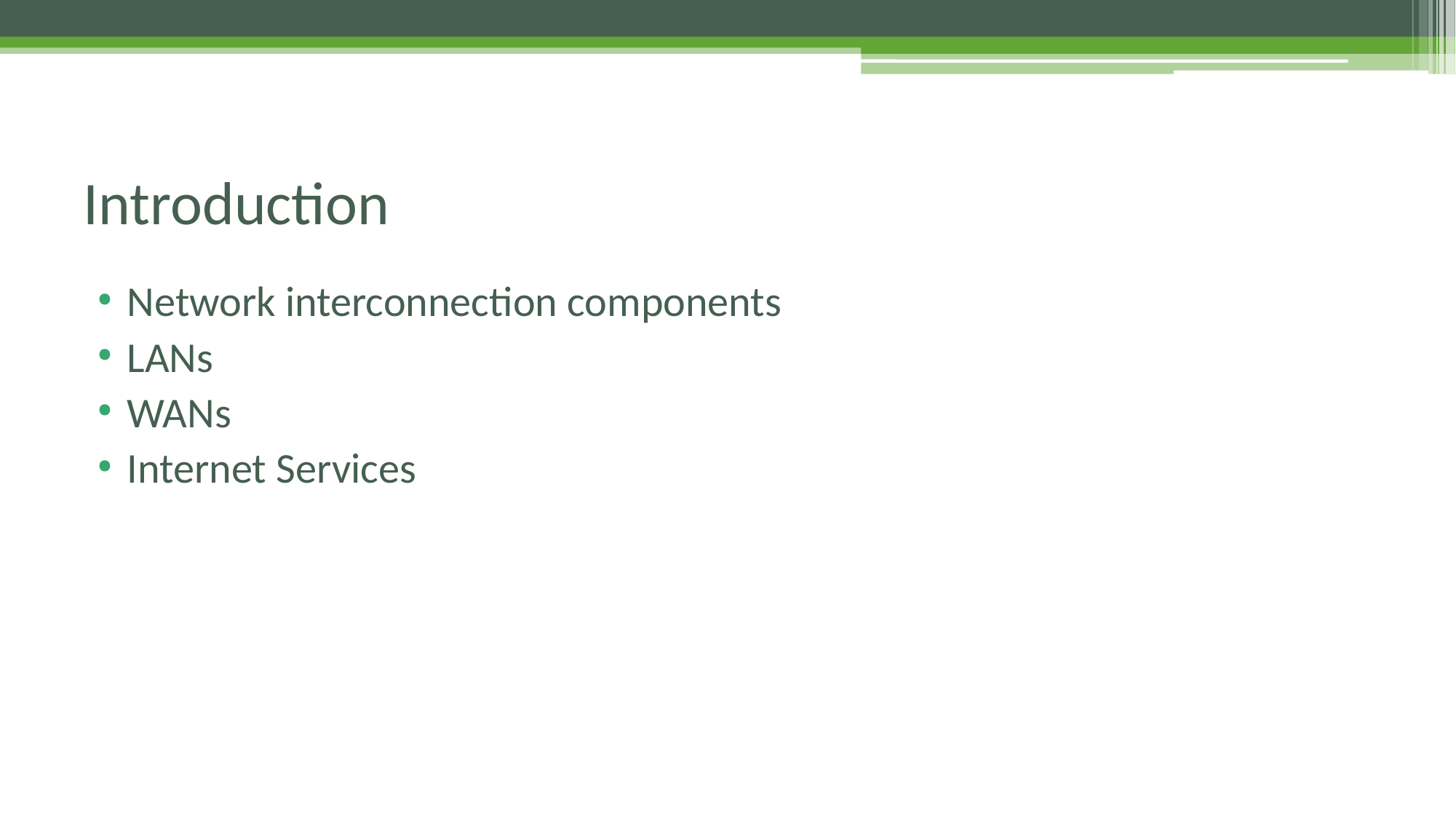

# Introduction
Network interconnection components
LANs
WANs
Internet Services